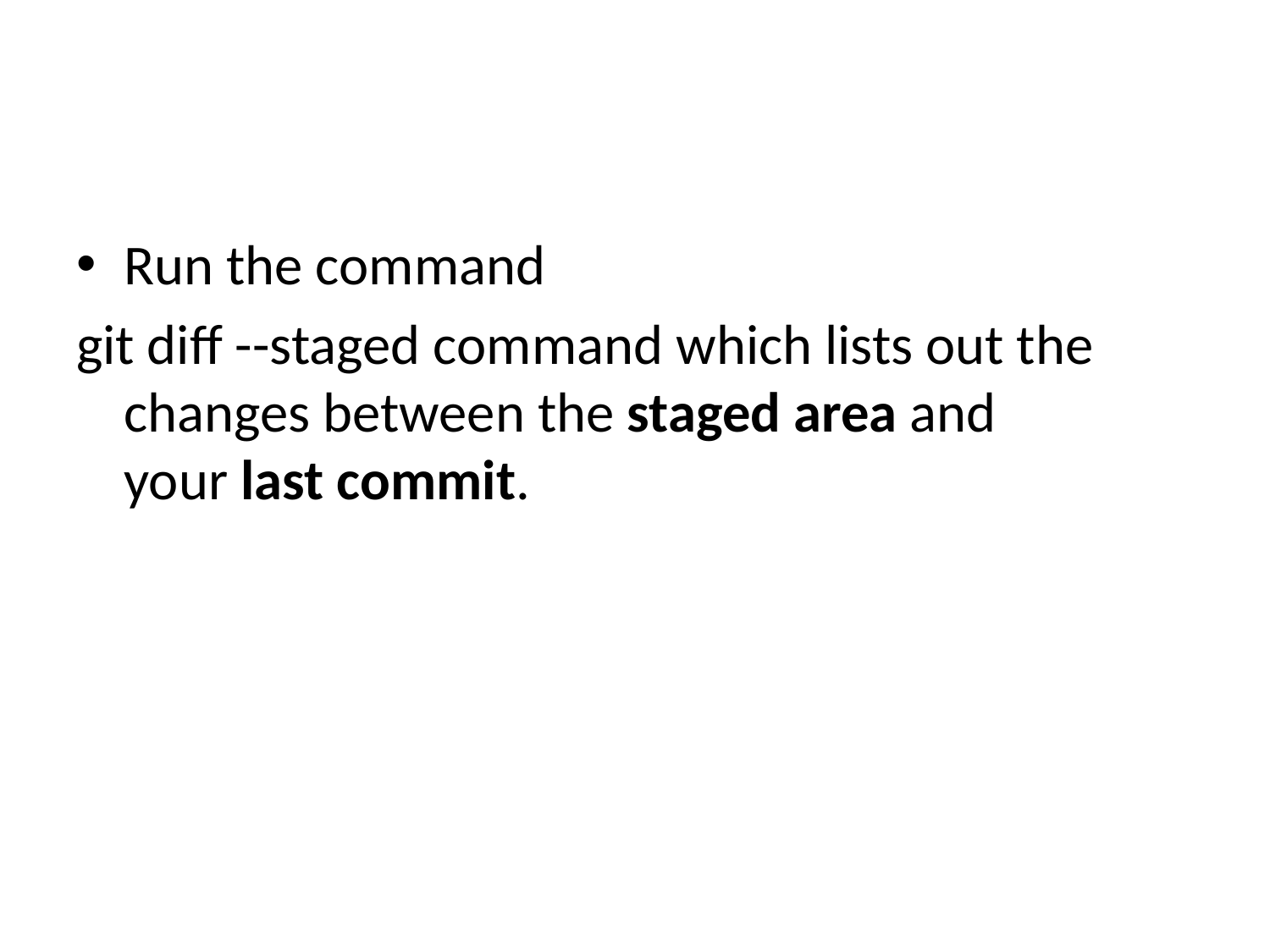

#
Run the command
git diff --staged command which lists out the changes between the staged area and your last commit.